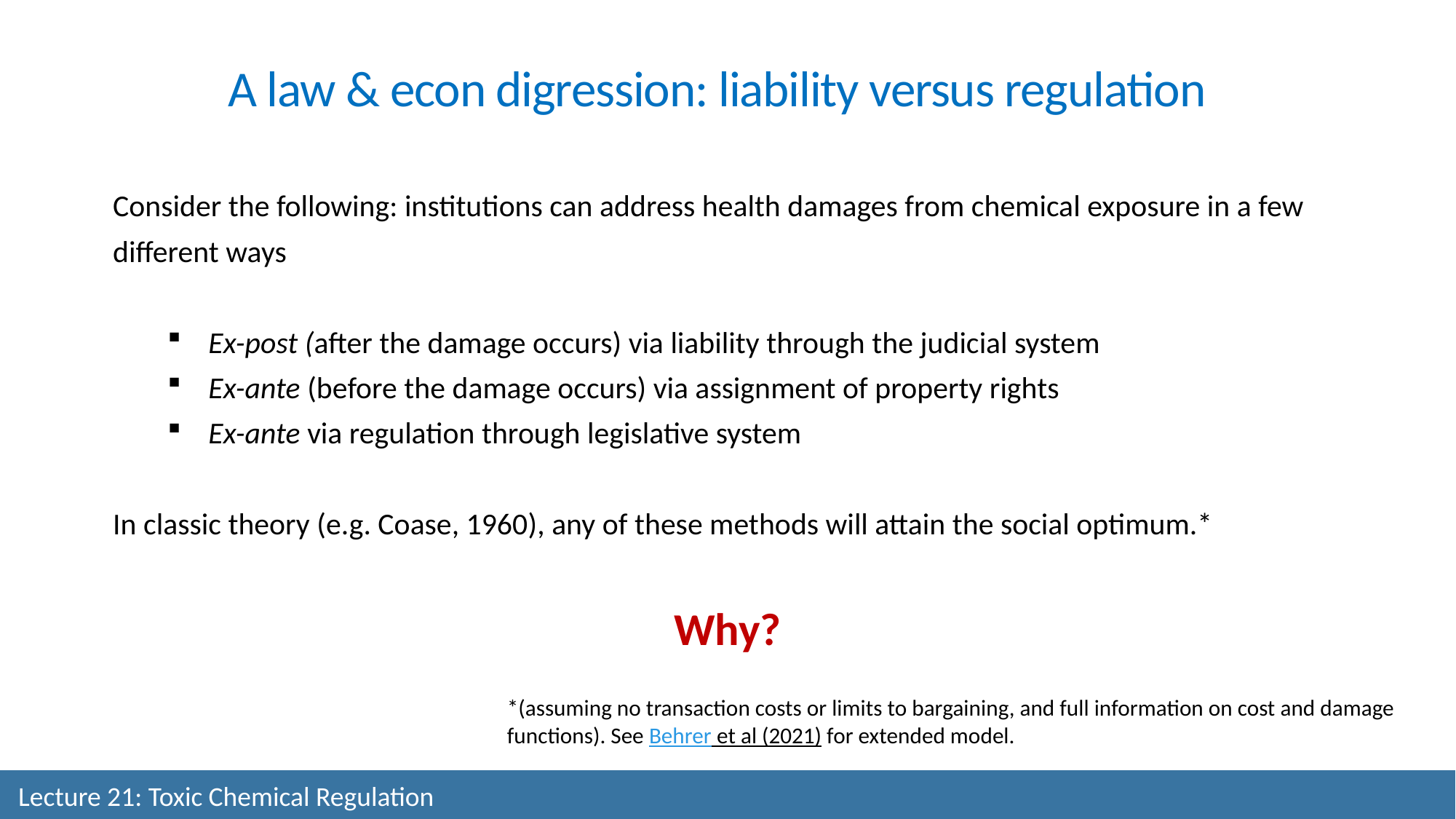

A law & econ digression: liability versus regulation
Consider the following: institutions can address health damages from chemical exposure in a few different ways

Ex-post (after the damage occurs) via liability through the judicial system
Ex-ante (before the damage occurs) via assignment of property rights
Ex-ante via regulation through legislative system

In classic theory (e.g. Coase, 1960), any of these methods will attain the social optimum.*

Why?
*(assuming no transaction costs or limits to bargaining, and full information on cost and damage functions). See Behrer et al (2021) for extended model.